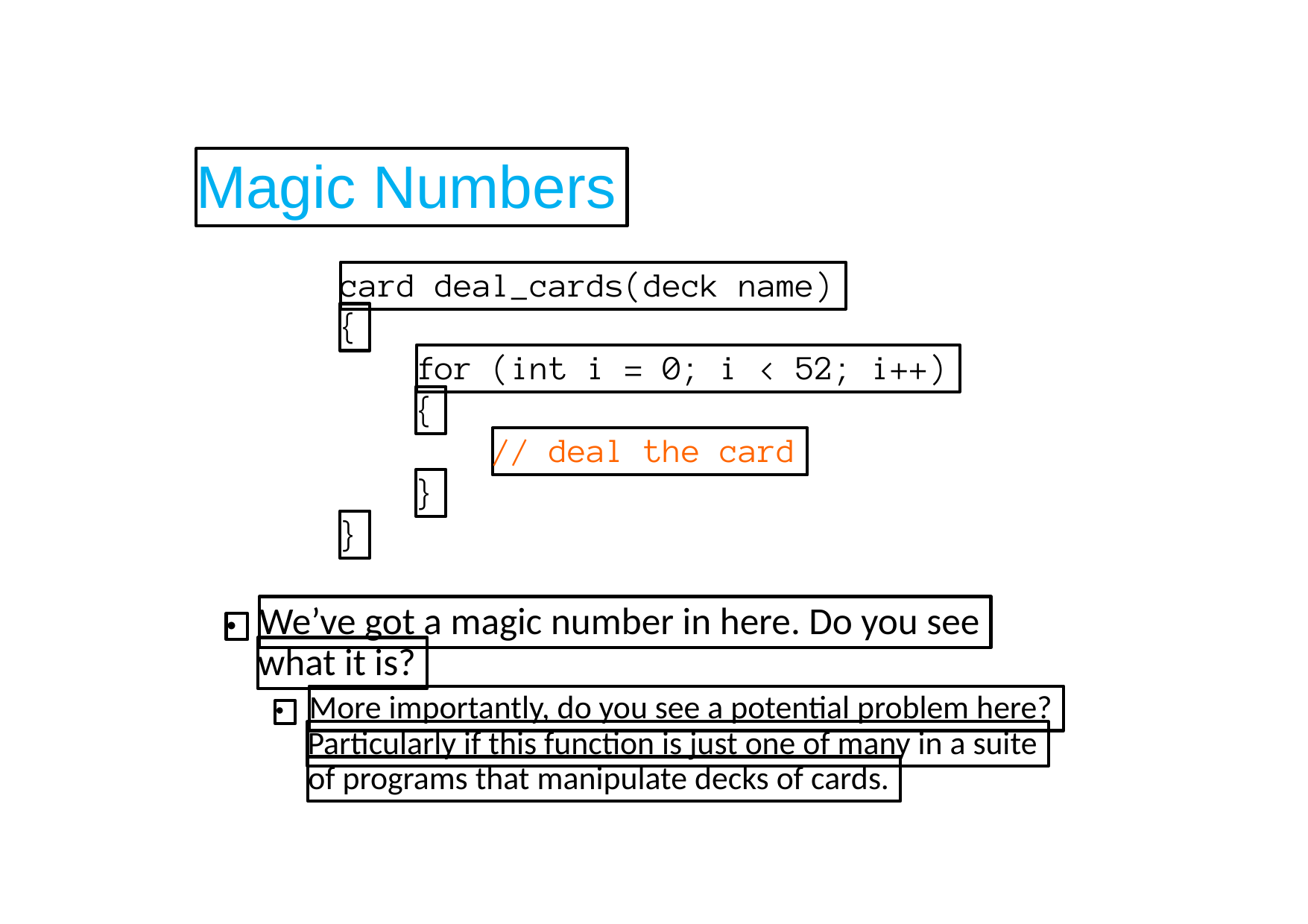

Magic Numbers
card deal_cards(deck name)
{
for (int i = 0; i < 52; i++)
{
// deal the card
}
}
We’ve got a magic number in here. Do you see
●
what it is?
More importantly, do you see a potential problem here?
●
Particularly if this function is just one of many in a suite
of programs that manipulate decks of cards.